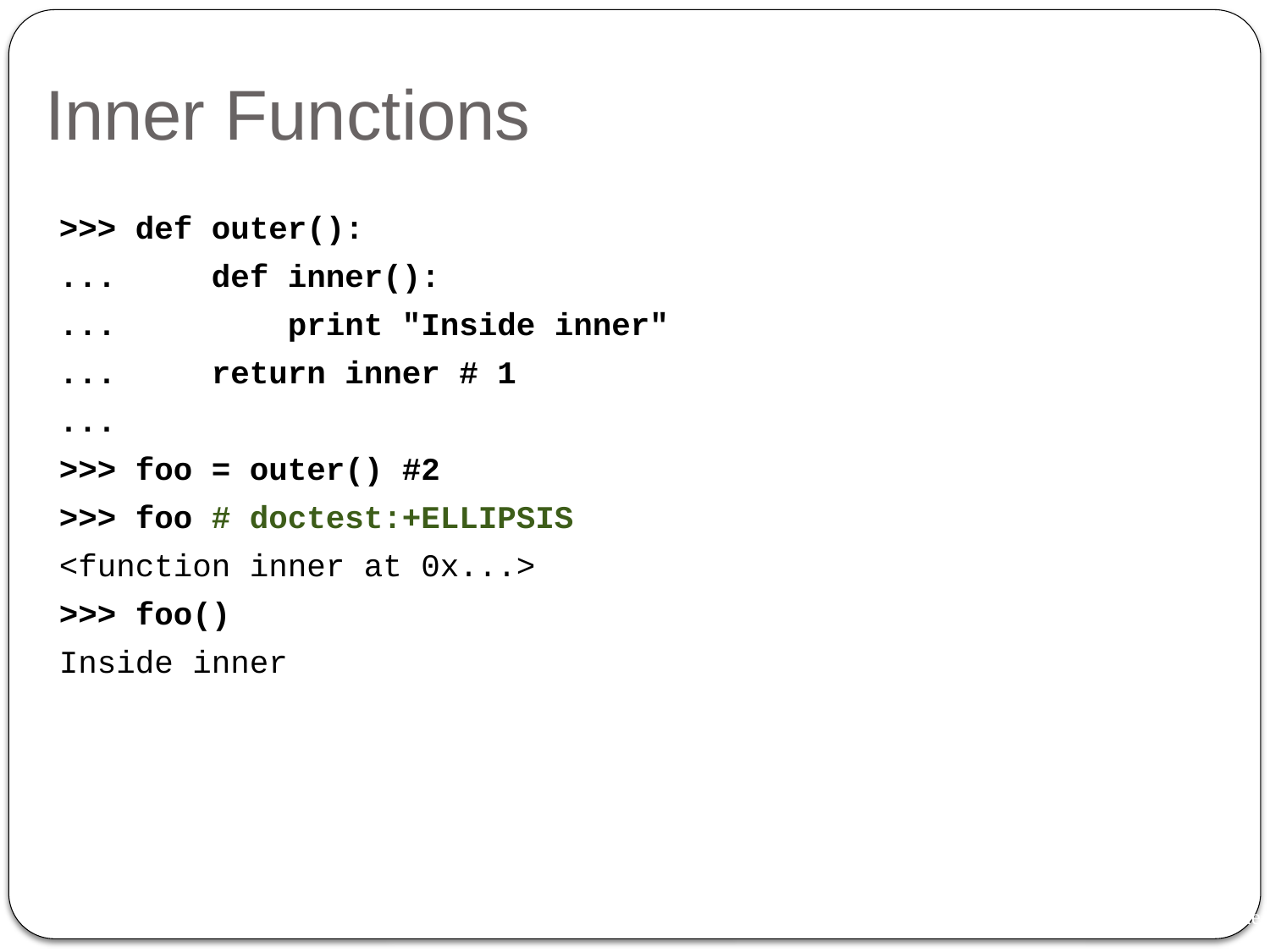

# Inner Functions
>>> def outer():
...     def inner():
...         print "Inside inner"
...     return inner # 1
...
>>> foo = outer() #2
>>> foo # doctest:+ELLIPSIS
<function inner at 0x...>
>>> foo()
Inside inner